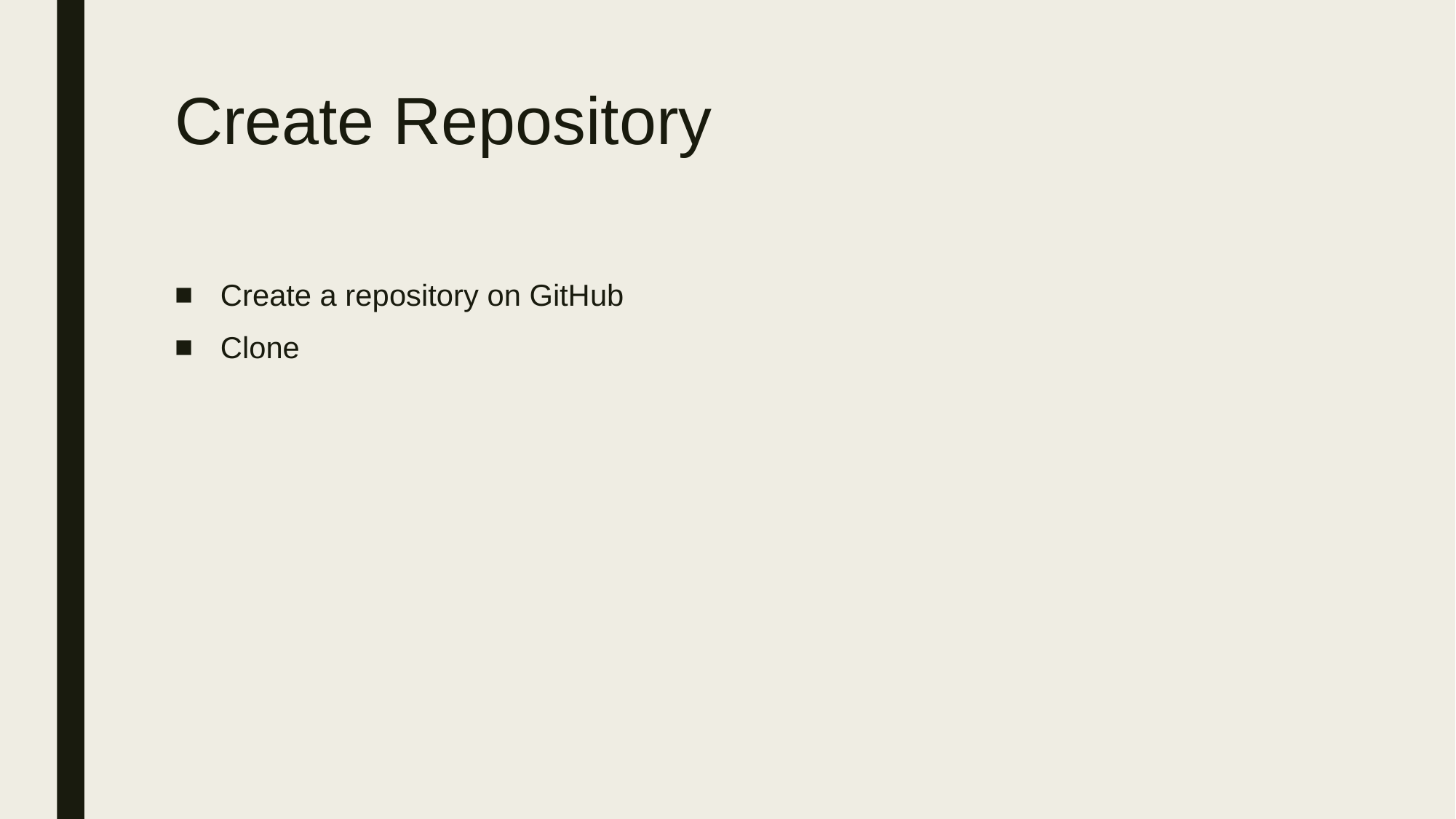

# Create Repository
Create a repository on GitHub
Clone